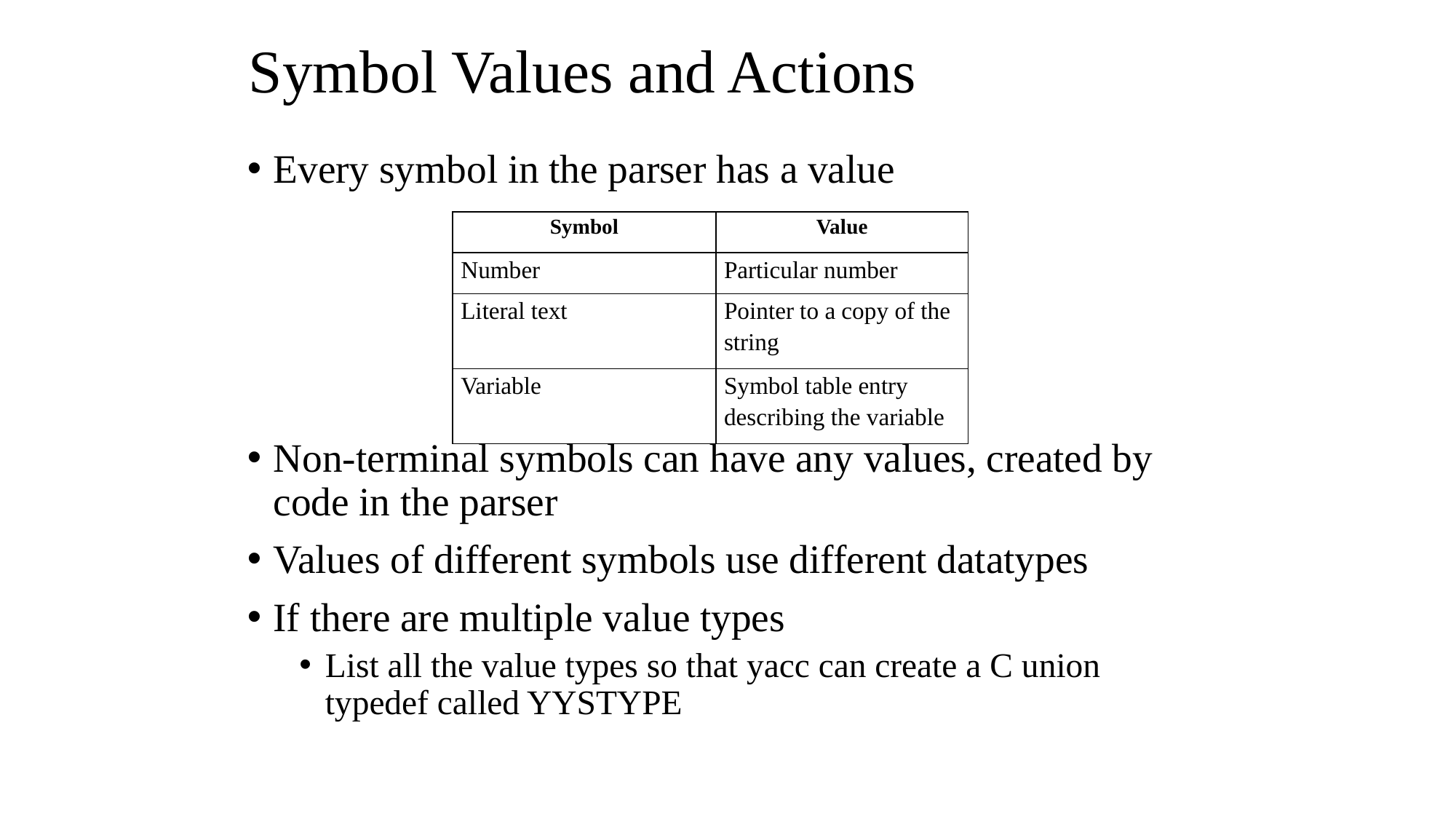

# Symbol Values and Actions
Every symbol in the parser has a value

Non-terminal symbols can have any values, created by code in the parser
Values of different symbols use different datatypes
If there are multiple value types
List all the value types so that yacc can create a C union typedef called YYSTYPE
| Symbol | Value |
| --- | --- |
| Number | Particular number |
| Literal text | Pointer to a copy of the string |
| Variable | Symbol table entry describing the variable |